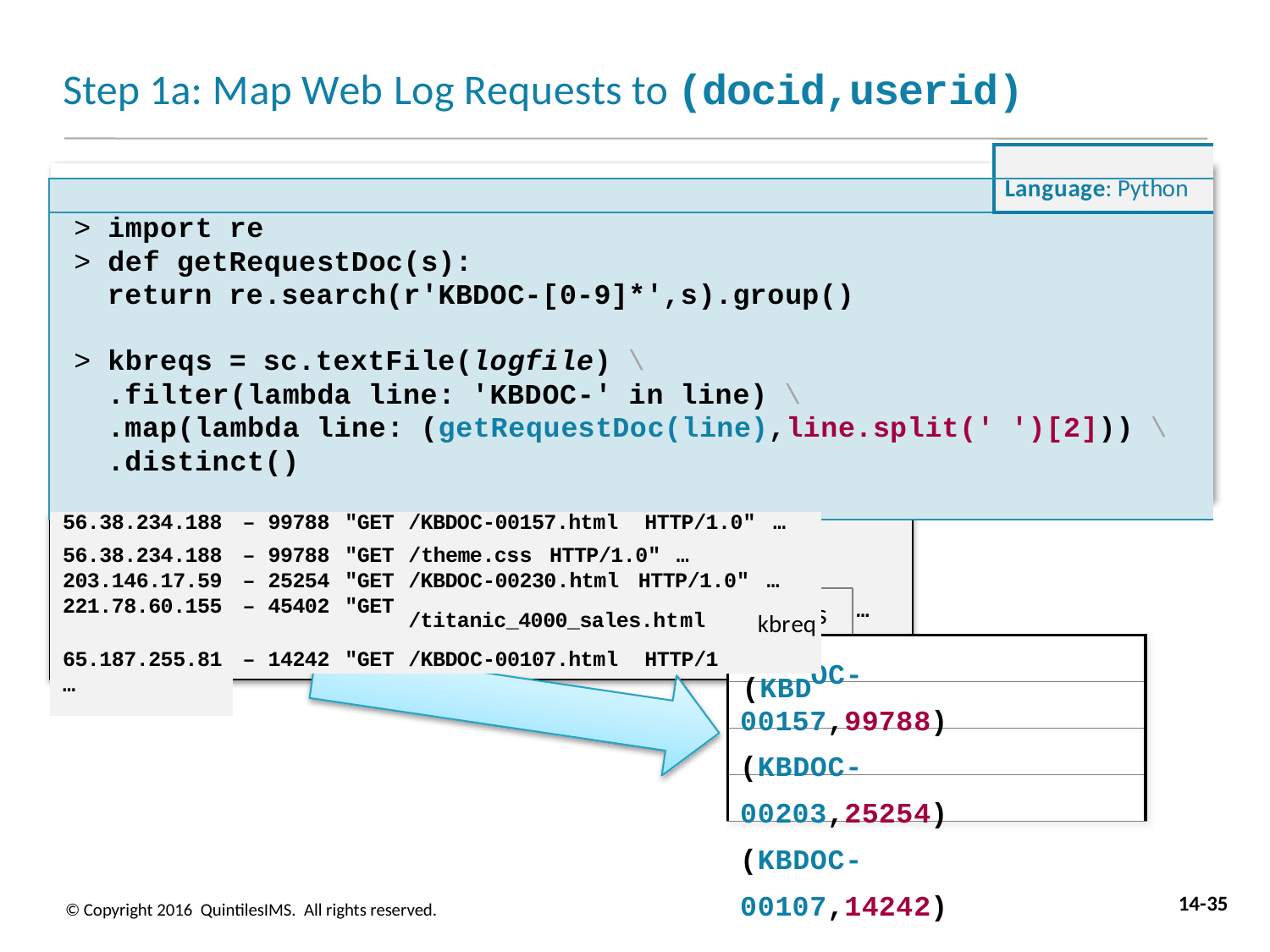

# Step 1a: Map Web Log Requests to (docid,userid)
|  |  |
| --- | --- |
|  | Language: Python |
| > import re > def getRequestDoc(s): return re.search(r'KBDOC-[0-9]\*',s).group() > kbreqs = sc.textFile(logfile) \ .filter(lambda line: 'KBDOC-' in line) \ .map(lambda line: (getRequestDoc(line),line.split(' ')[2])) \ .distinct() |  |

| 56.38.234.188 | – 99788 | "GET | /KBDOC-00157.html HTTP/1.0" … |
| --- | --- | --- | --- |
| 56.38.234.188 | – 99788 | "GET | /theme.css HTTP/1.0" … |
| 203.146.17.59 | – 25254 | "GET | /KBDOC-00230.html HTTP/1.0" … |
| 221.78.60.155 | – 45402 | "GET | /titanic\_4000\_sales.html kbreq |
| 65.187.255.81 | – 14242 | "GET | /KBDOC-00107.html HTTP/1 |
| … |  |  | (KBD |
HTTP/1.0"
.0" …

…
s

OC-00157,99788) (KBDOC-00203,25254) (KBDOC-00107,14242)
…

14-35
© Copyright 2016  QuintilesIMS.  All rights reserved.